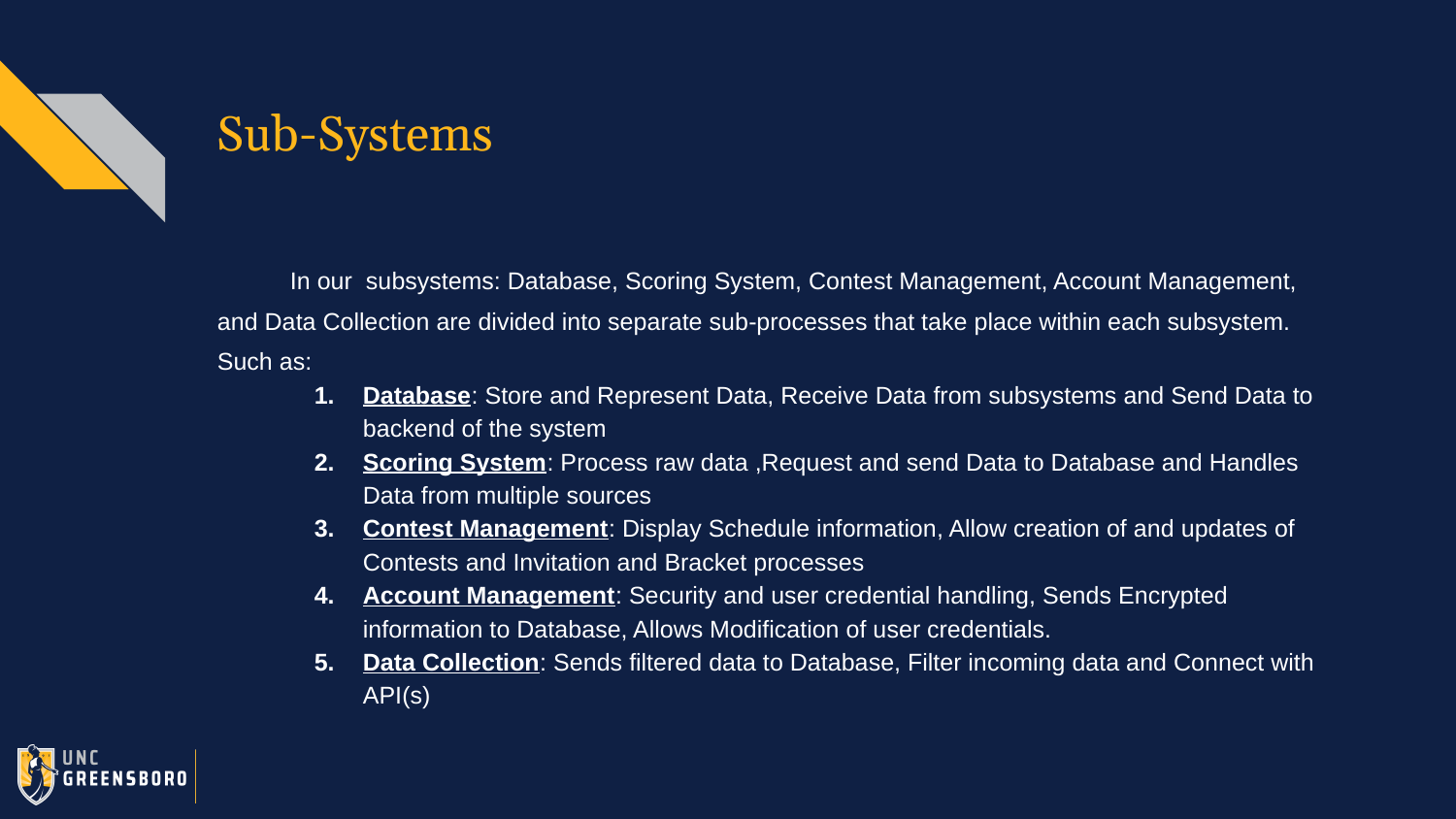

# Sub-Systems
In our  subsystems: Database, Scoring System, Contest Management, Account Management, and Data Collection are divided into separate sub-processes that take place within each subsystem. Such as:
Database: Store and Represent Data, Receive Data from subsystems and Send Data to backend of the system
Scoring System: Process raw data ,Request and send Data to Database and Handles Data from multiple sources
Contest Management: Display Schedule information, Allow creation of and updates of Contests and Invitation and Bracket processes
Account Management: Security and user credential handling, Sends Encrypted information to Database, Allows Modification of user credentials.
Data Collection: Sends filtered data to Database, Filter incoming data and Connect with API(s)